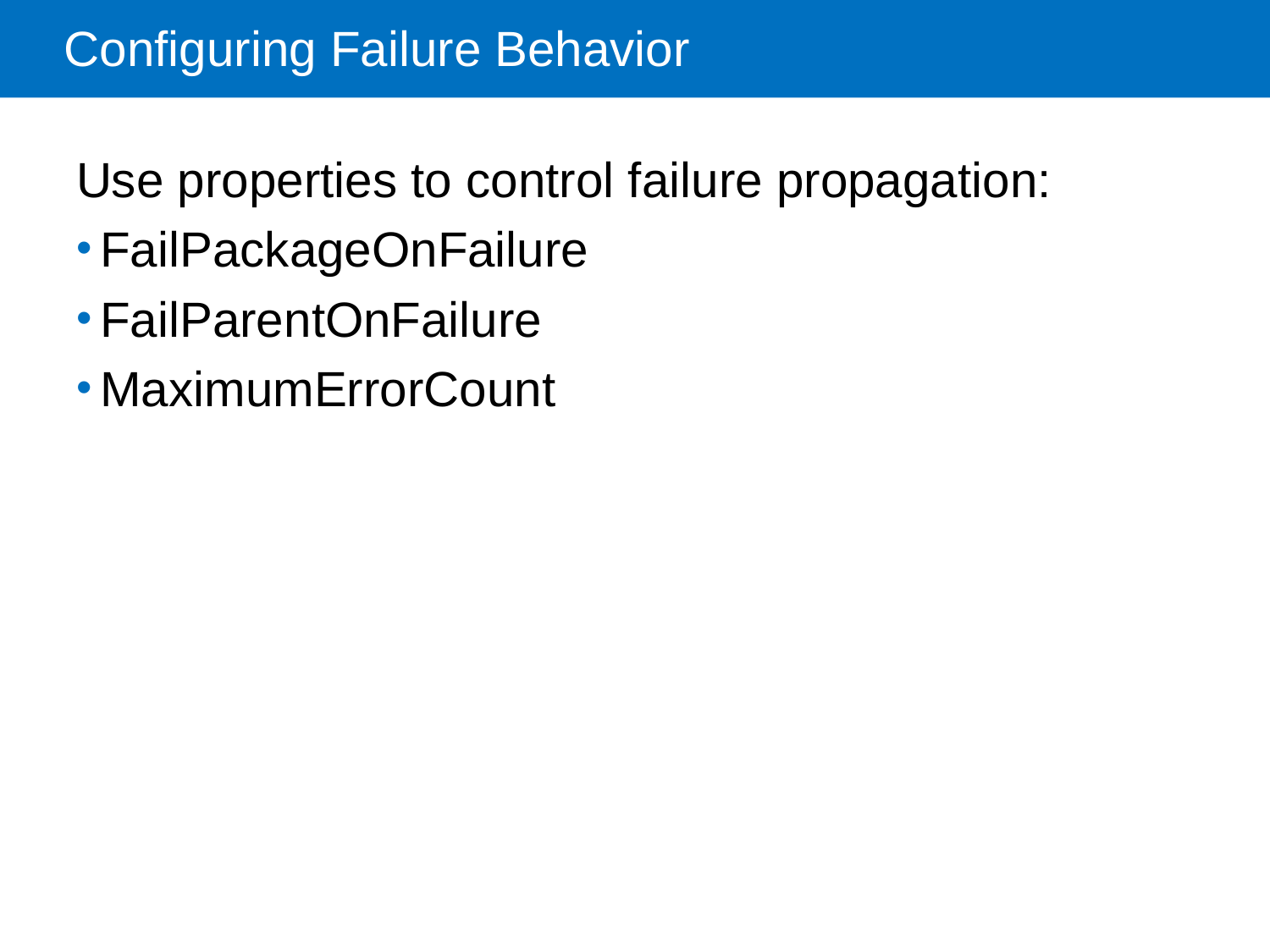

# Configuring Failure Behavior
Use properties to control failure propagation:
FailPackageOnFailure
FailParentOnFailure
MaximumErrorCount